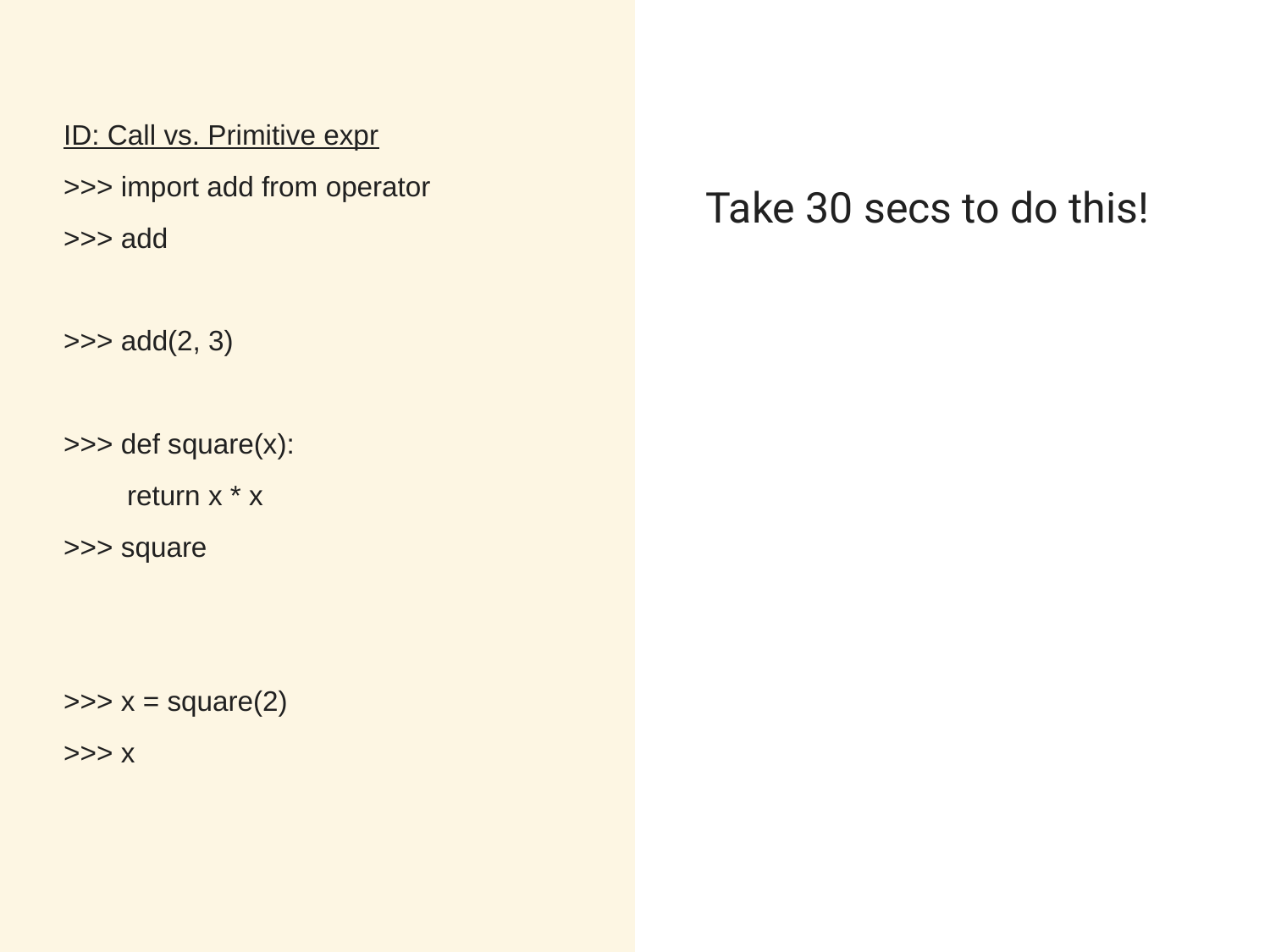

ID: Call vs. Primitive expr
>>> import add from operator
>>> add

>>> add(2, 3)

>>> def square(x):
return x * x
>>> square

>>> x = square(2)
>>> x

# Take 30 secs to do this!